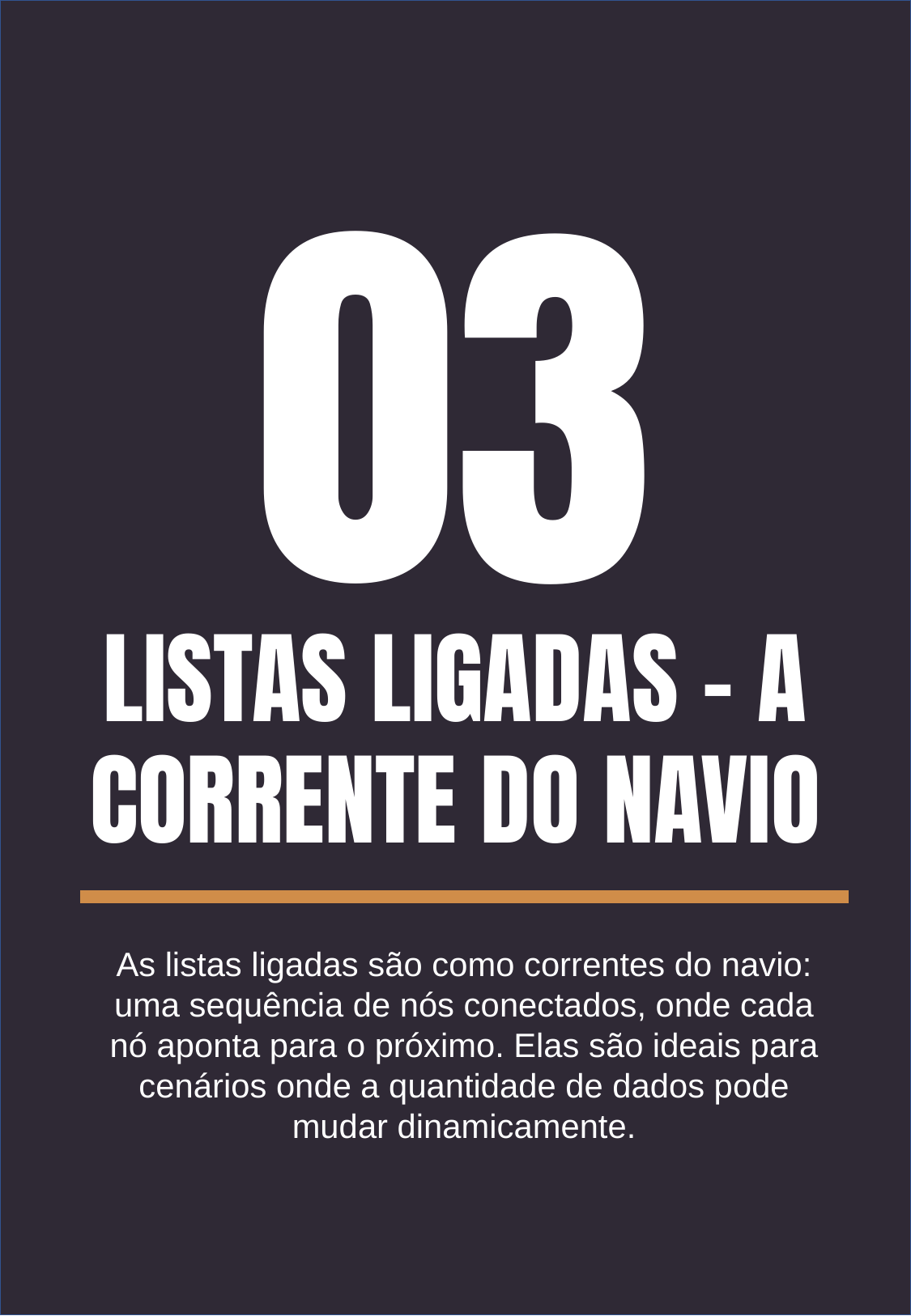

03
LISTAS LIGADAS - A CORRENTE DO NAVIO
As listas ligadas são como correntes do navio: uma sequência de nós conectados, onde cada nó aponta para o próximo. Elas são ideais para cenários onde a quantidade de dados pode mudar dinamicamente.

EXPLORANDO ESTRUTURAS DE DADOS - MATHEUS BEZERRA
8